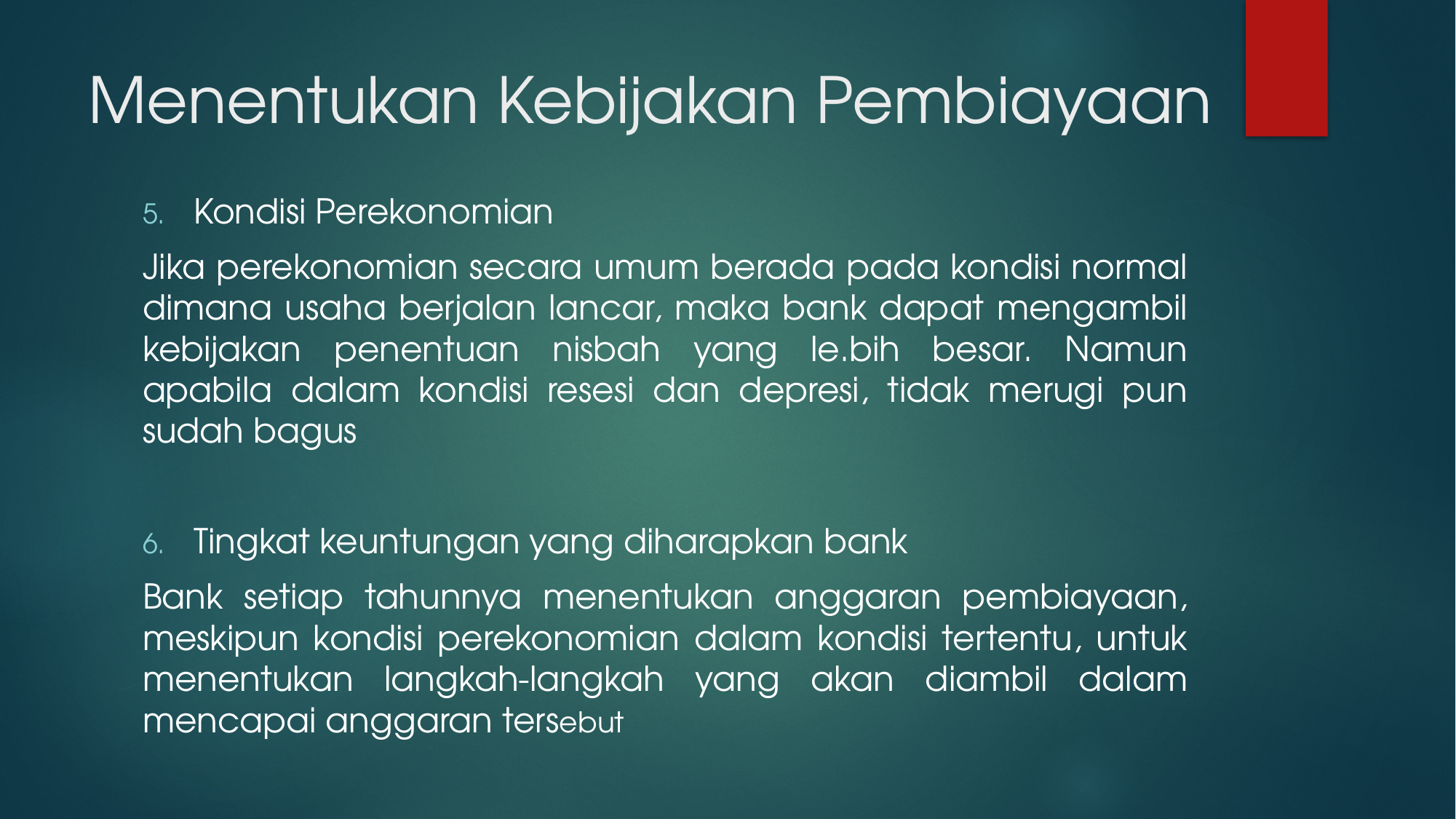

# Menentukan Kebijakan Pembiayaan
Kondisi Perekonomian
Jika perekonomian secara umum berada pada kondisi normal dimana usaha berjalan lancar, maka bank dapat mengambil kebijakan penentuan nisbah yang le.bih besar. Namun apabila dalam kondisi resesi dan depresi, tidak merugi pun sudah bagus

Tingkat keuntungan yang diharapkan bank
Bank setiap tahunnya menentukan anggaran pembiayaan, meskipun kondisi perekonomian dalam kondisi tertentu, untuk menentukan langkah-langkah yang akan diambil dalam mencapai anggaran tersebut